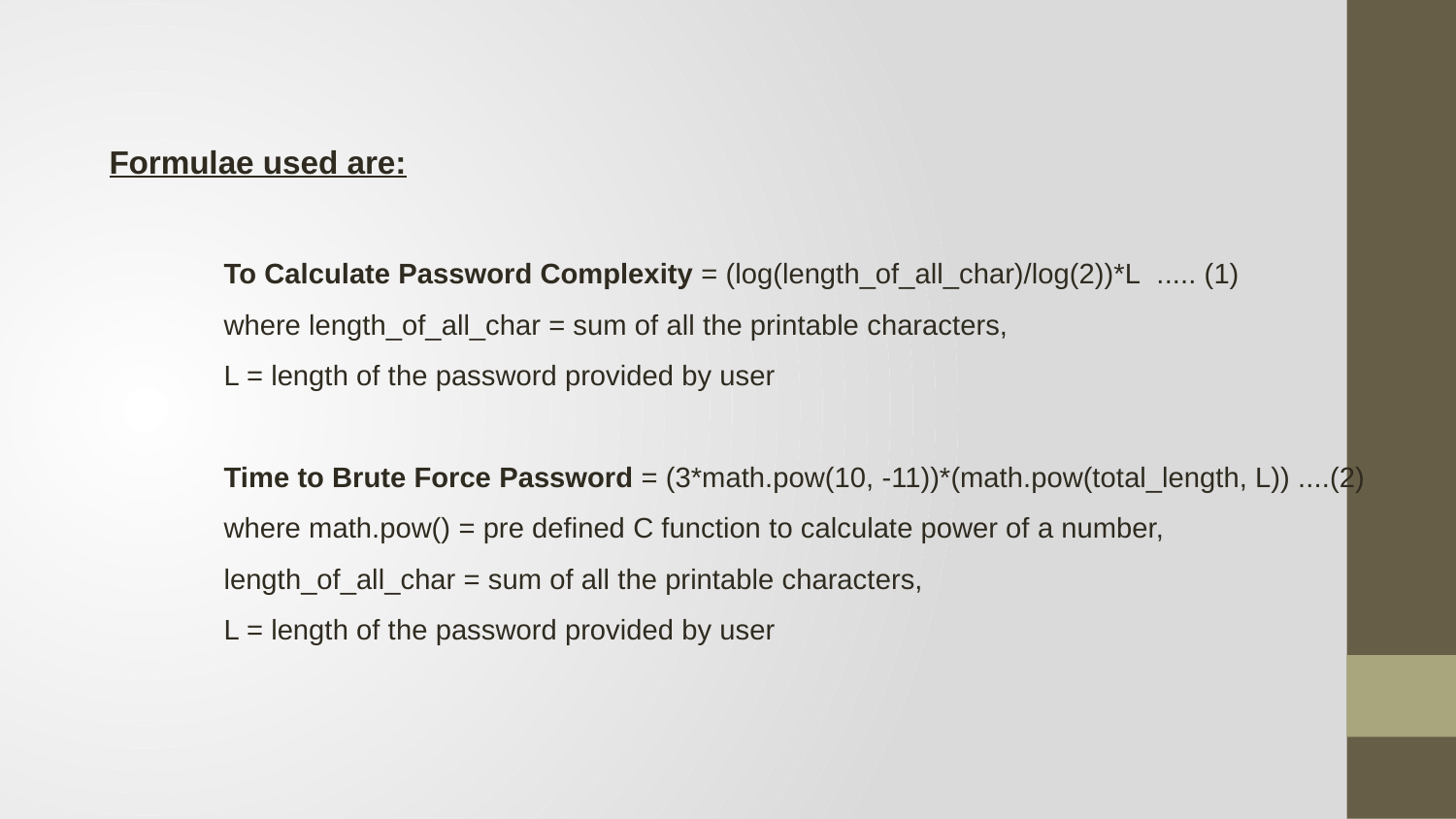

Formulae used are:

To Calculate Password Complexity = (log(length_of_all_char)/log(2))*L  ..... (1)
where length_of_all_char = sum of all the printable characters,
L = length of the password provided by user

Time to Brute Force Password = (3*math.pow(10, -11))*(math.pow(total_length, L)) ....(2)
where math.pow() = pre defined C function to calculate power of a number,
length_of_all_char = sum of all the printable characters,
L = length of the password provided by user